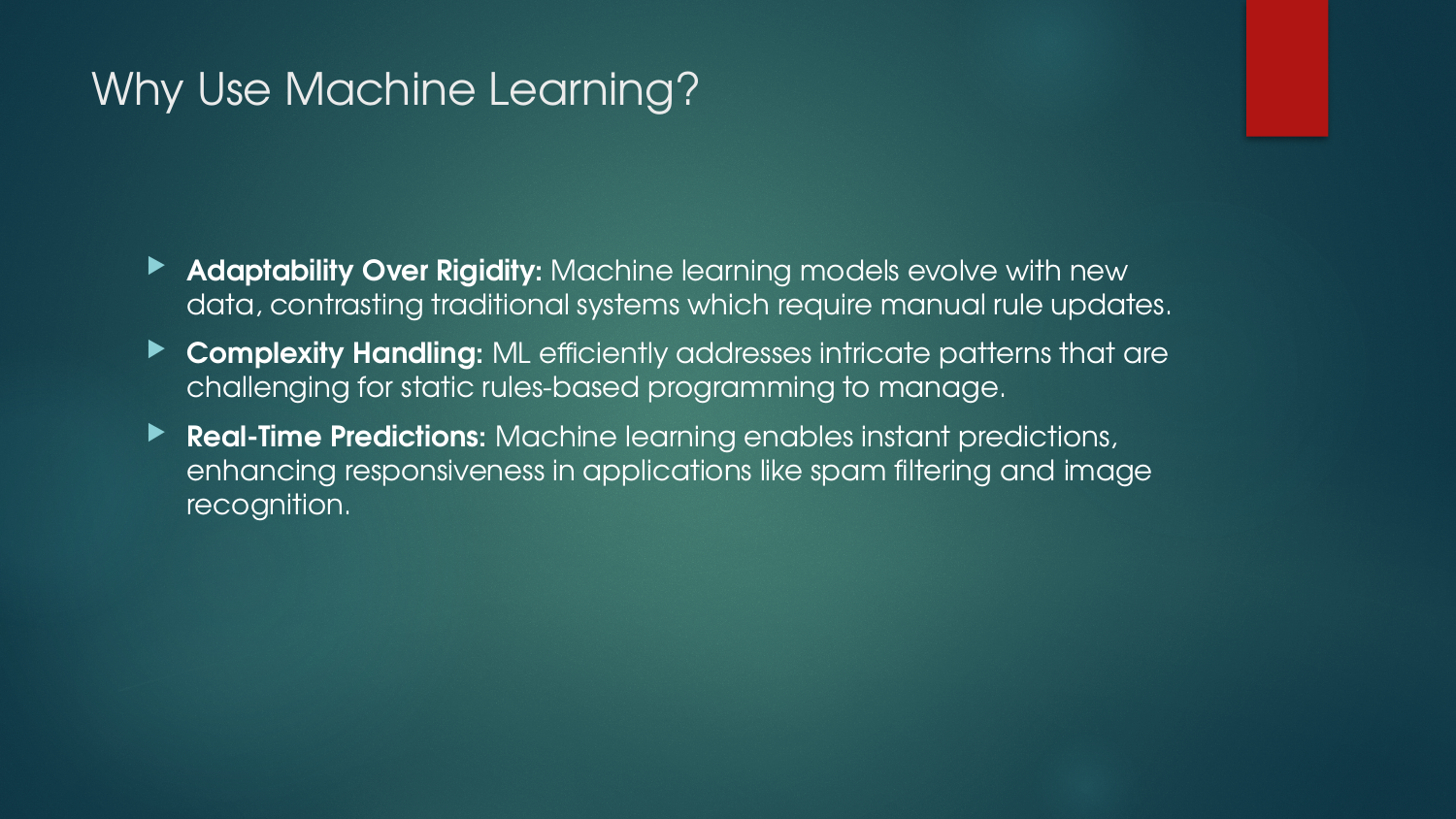

# Why Use Machine Learning?
Adaptability Over Rigidity: Machine learning models evolve with new data, contrasting traditional systems which require manual rule updates.
Complexity Handling: ML efficiently addresses intricate patterns that are challenging for static rules-based programming to manage.
Real-Time Predictions: Machine learning enables instant predictions, enhancing responsiveness in applications like spam filtering and image recognition.